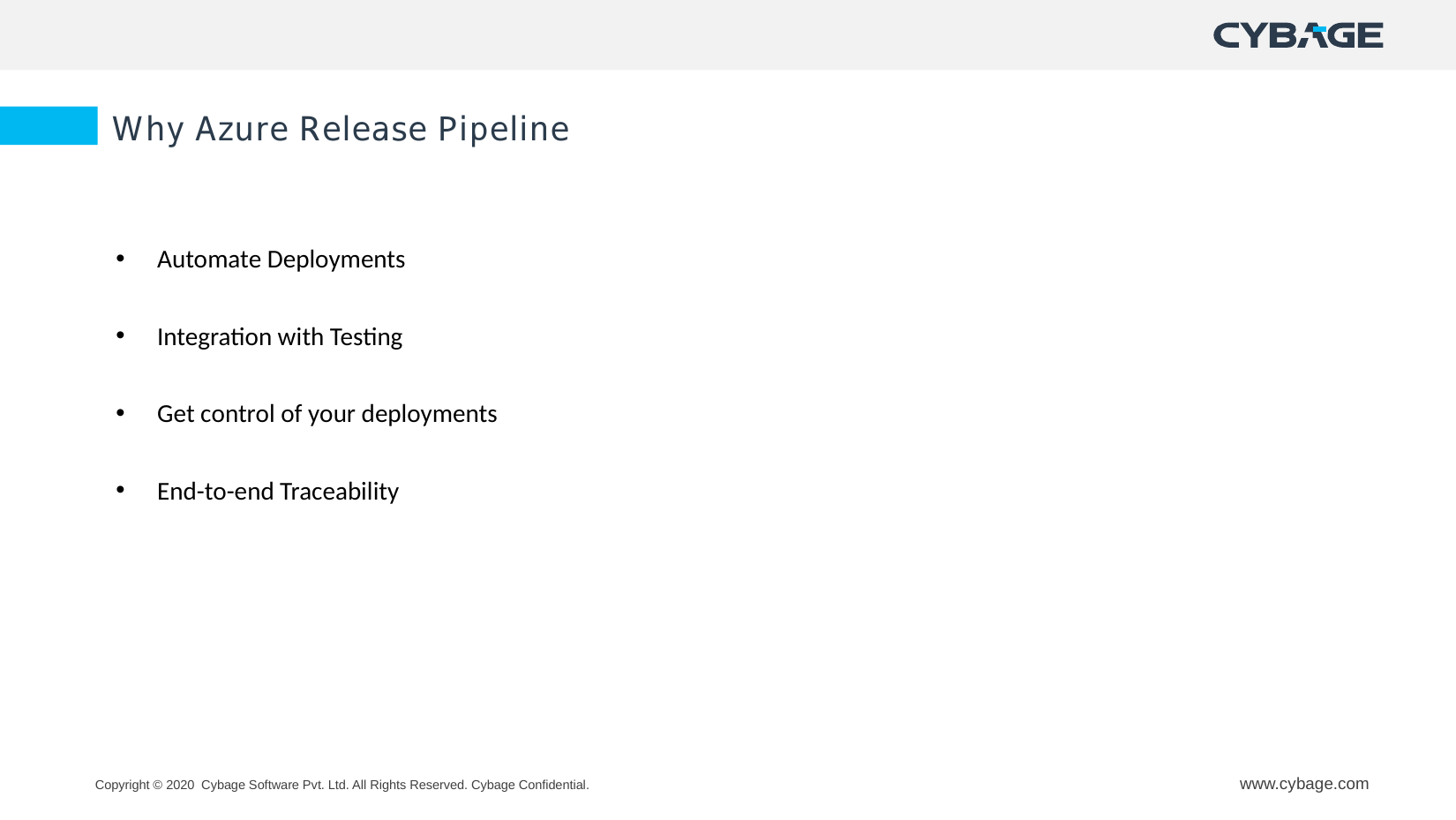

Why Azure Release Pipeline

Automate Deployments
Integration with Testing
Get control of your deployments
End-to-end Traceability